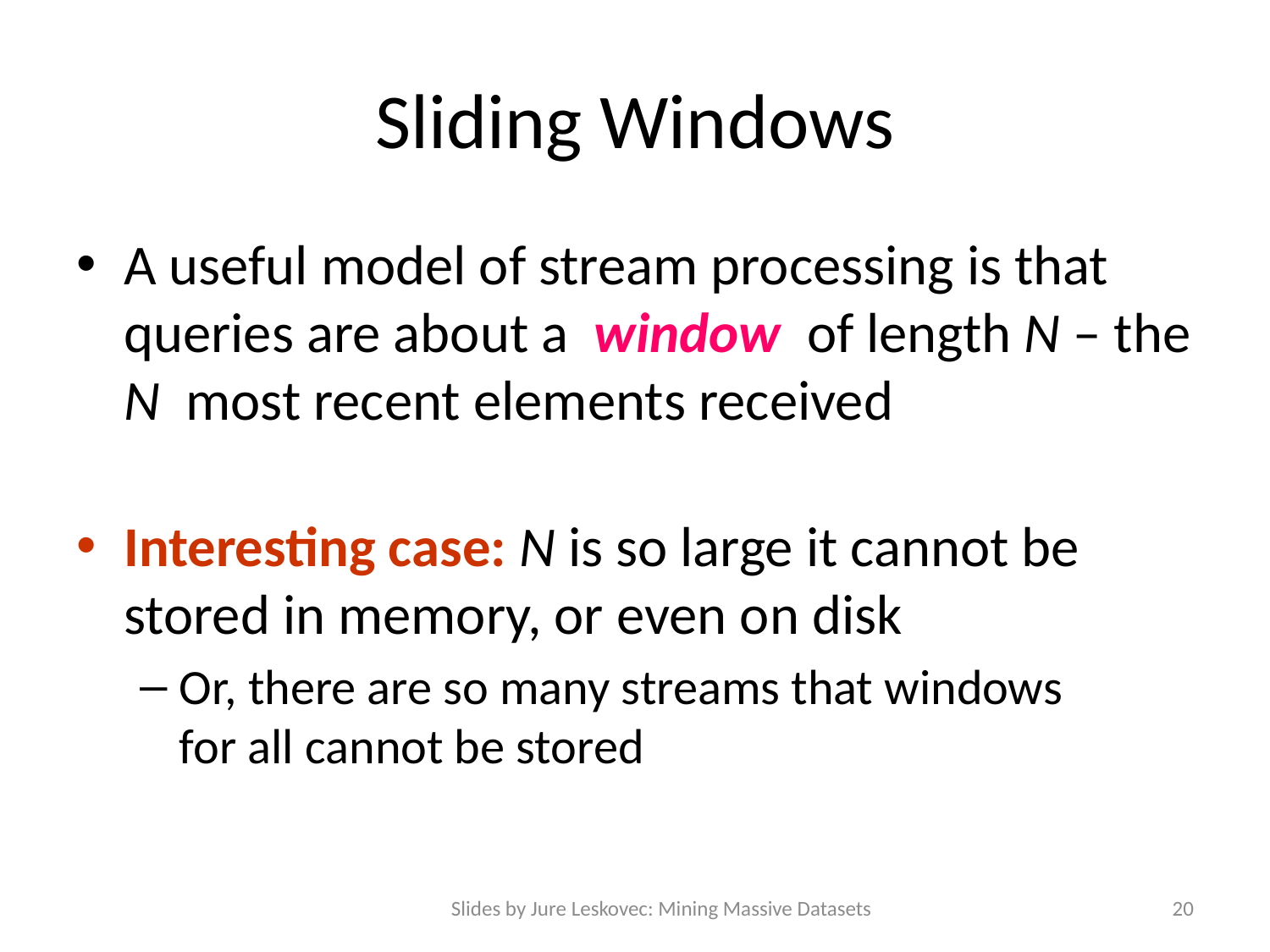

# Sliding Windows
A useful model of stream processing is that queries are about a  window  of length N – the N  most recent elements received

Interesting case: N is so large it cannot be stored in memory, or even on disk
Or, there are so many streams that windows
for all cannot be stored
Slides by Jure Leskovec: Mining Massive Datasets
20